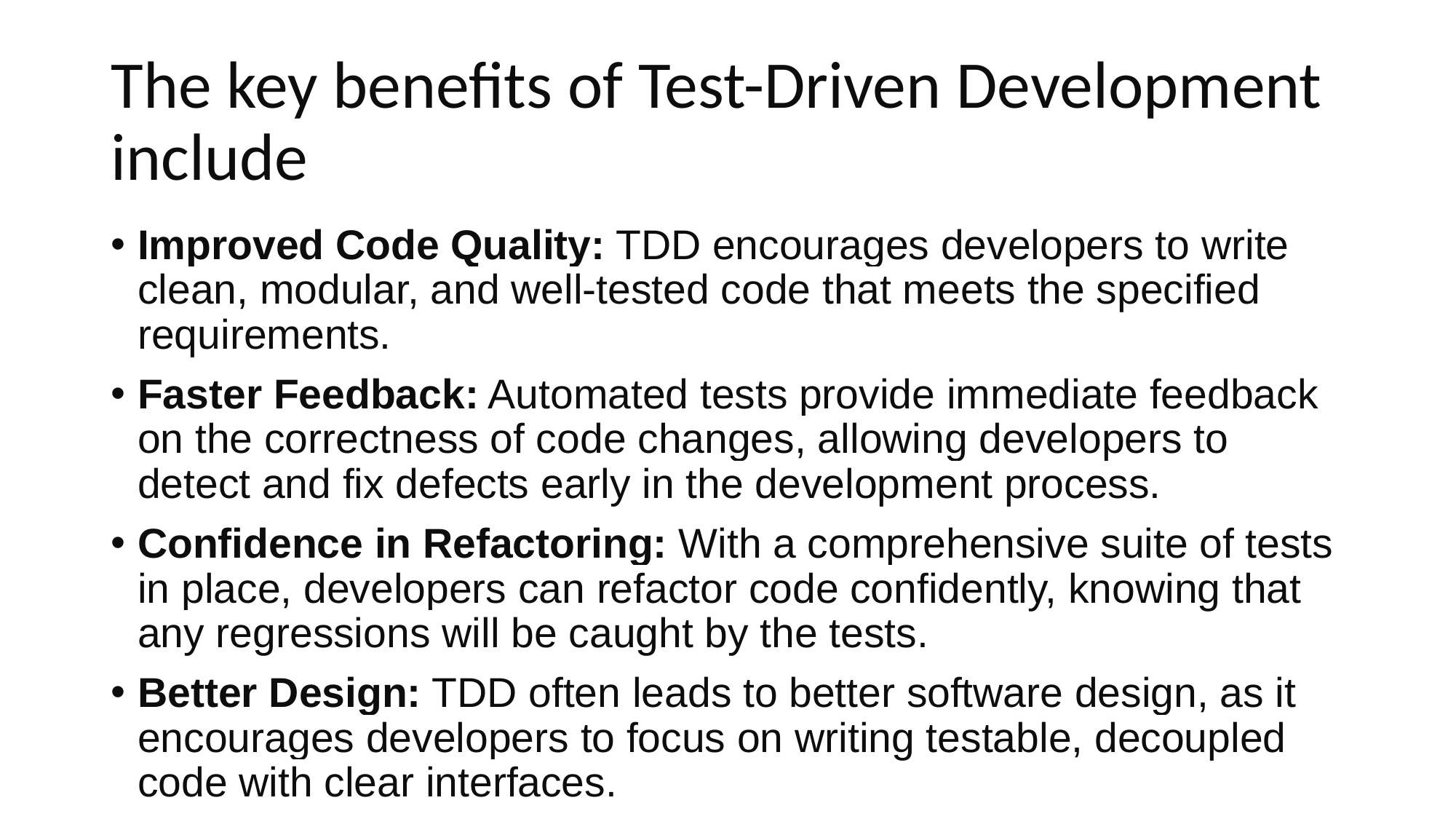

# The key benefits of Test-Driven Development include
Improved Code Quality: TDD encourages developers to write clean, modular, and well-tested code that meets the specified requirements.
Faster Feedback: Automated tests provide immediate feedback on the correctness of code changes, allowing developers to detect and fix defects early in the development process.
Confidence in Refactoring: With a comprehensive suite of tests in place, developers can refactor code confidently, knowing that any regressions will be caught by the tests.
Better Design: TDD often leads to better software design, as it encourages developers to focus on writing testable, decoupled code with clear interfaces.